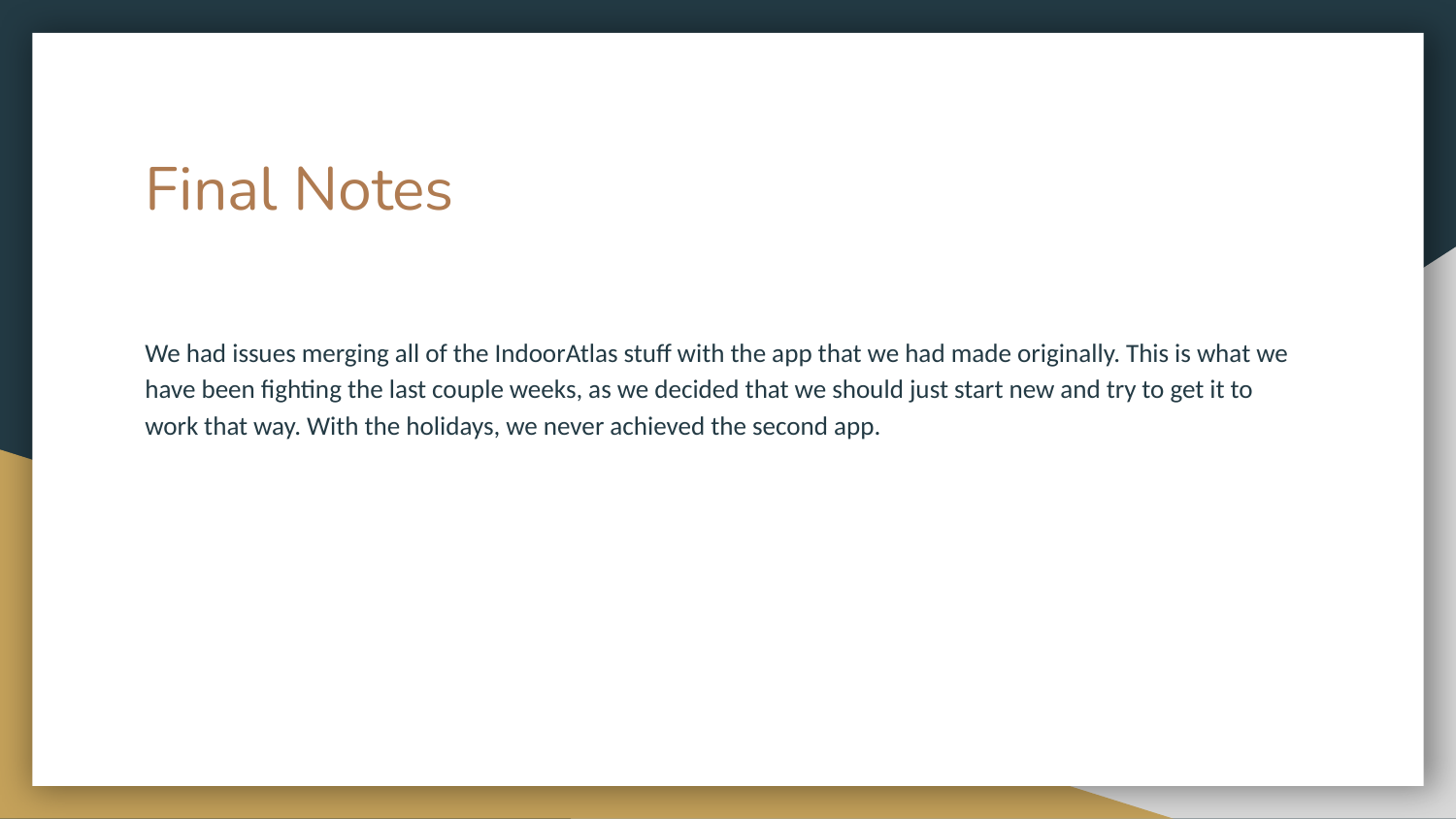

# Final Notes
We had issues merging all of the IndoorAtlas stuff with the app that we had made originally. This is what we have been fighting the last couple weeks, as we decided that we should just start new and try to get it to work that way. With the holidays, we never achieved the second app.